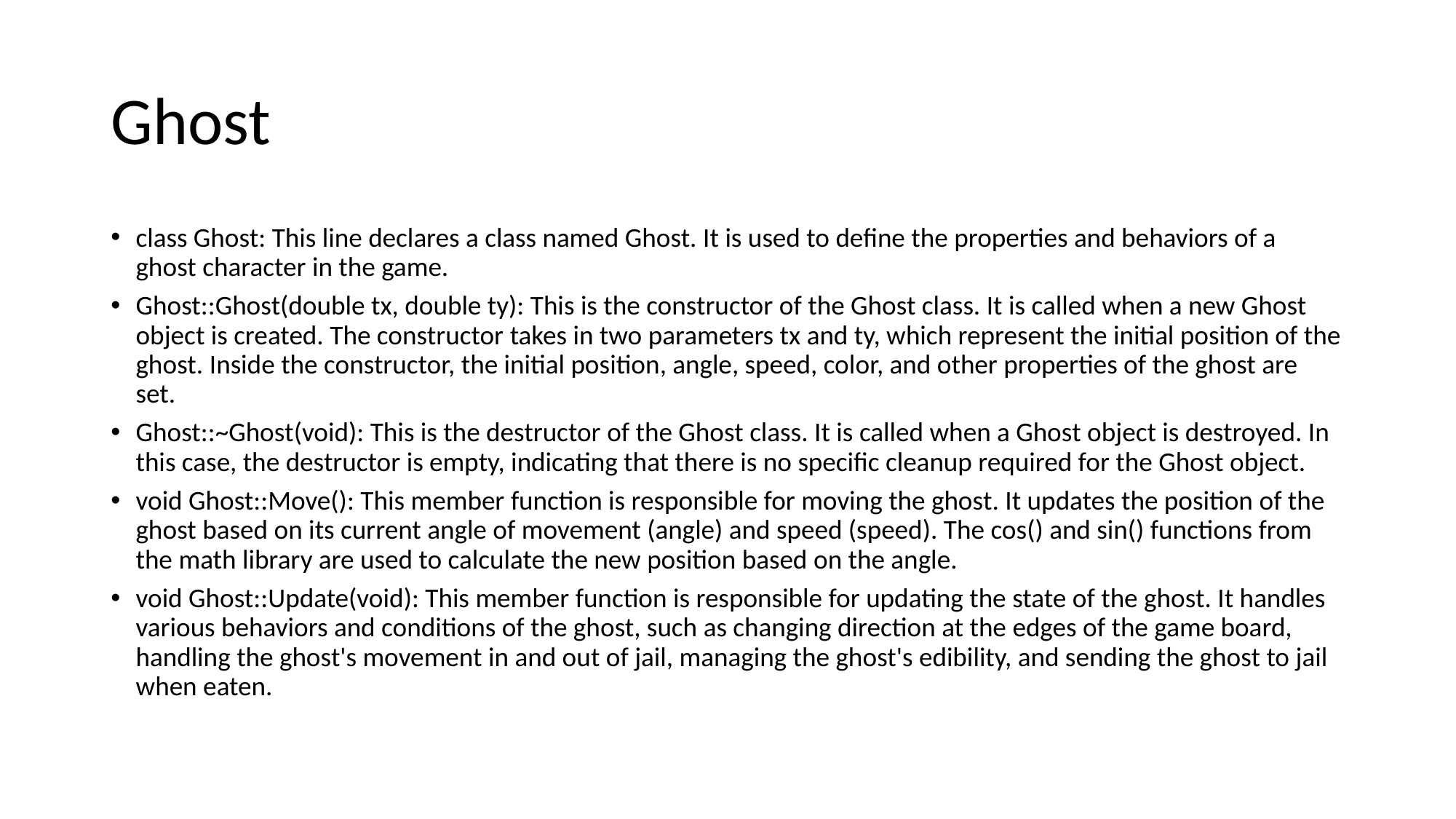

# Ghost
class Ghost: This line declares a class named Ghost. It is used to define the properties and behaviors of a ghost character in the game.
Ghost::Ghost(double tx, double ty): This is the constructor of the Ghost class. It is called when a new Ghost object is created. The constructor takes in two parameters tx and ty, which represent the initial position of the ghost. Inside the constructor, the initial position, angle, speed, color, and other properties of the ghost are set.
Ghost::~Ghost(void): This is the destructor of the Ghost class. It is called when a Ghost object is destroyed. In this case, the destructor is empty, indicating that there is no specific cleanup required for the Ghost object.
void Ghost::Move(): This member function is responsible for moving the ghost. It updates the position of the ghost based on its current angle of movement (angle) and speed (speed). The cos() and sin() functions from the math library are used to calculate the new position based on the angle.
void Ghost::Update(void): This member function is responsible for updating the state of the ghost. It handles various behaviors and conditions of the ghost, such as changing direction at the edges of the game board, handling the ghost's movement in and out of jail, managing the ghost's edibility, and sending the ghost to jail when eaten.